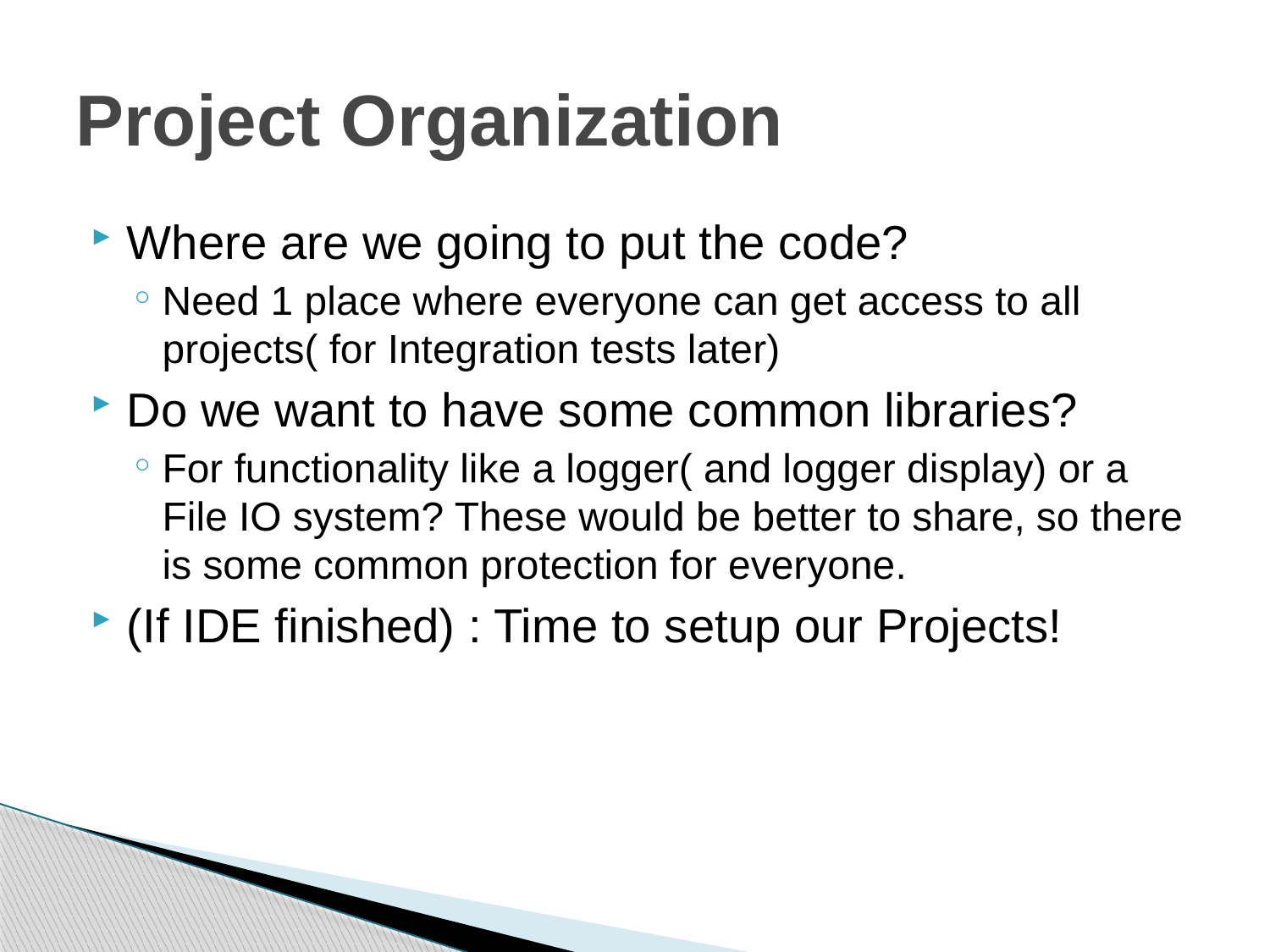

# Project Organization
Where are we going to put the code?
Need 1 place where everyone can get access to all projects( for Integration tests later)
Do we want to have some common libraries?
For functionality like a logger( and logger display) or a File IO system? These would be better to share, so there is some common protection for everyone.
(If IDE finished) : Time to setup our Projects!